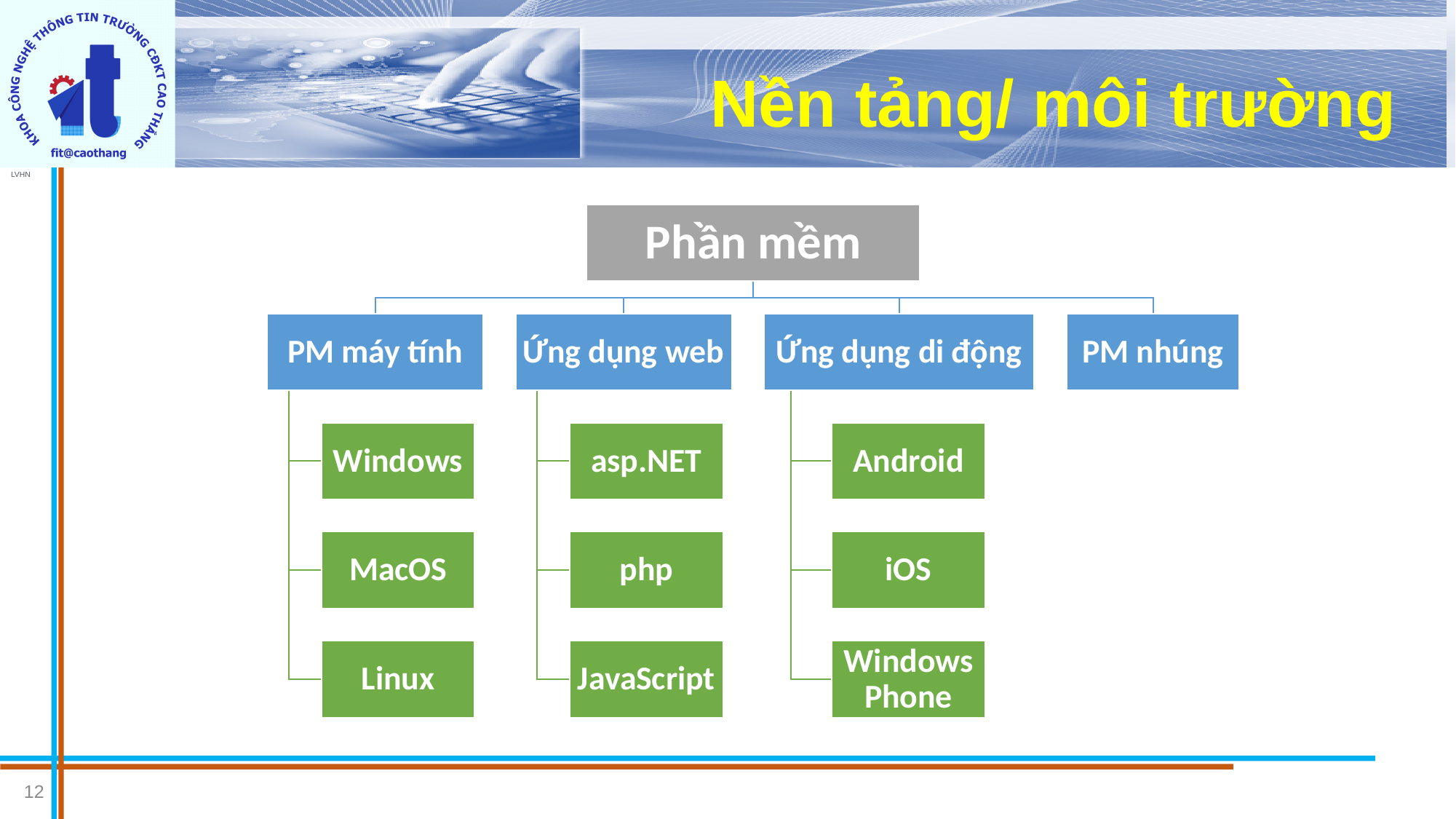

# Nền tảng/ môi trường

Phần mềm
PM máy tính
Windows
MacOS
Linux
Ứng dụng web
asp.NET
php
JavaScript
Ứng dụng di động
Android
iOS
Windows Phone
PM nhúng
12